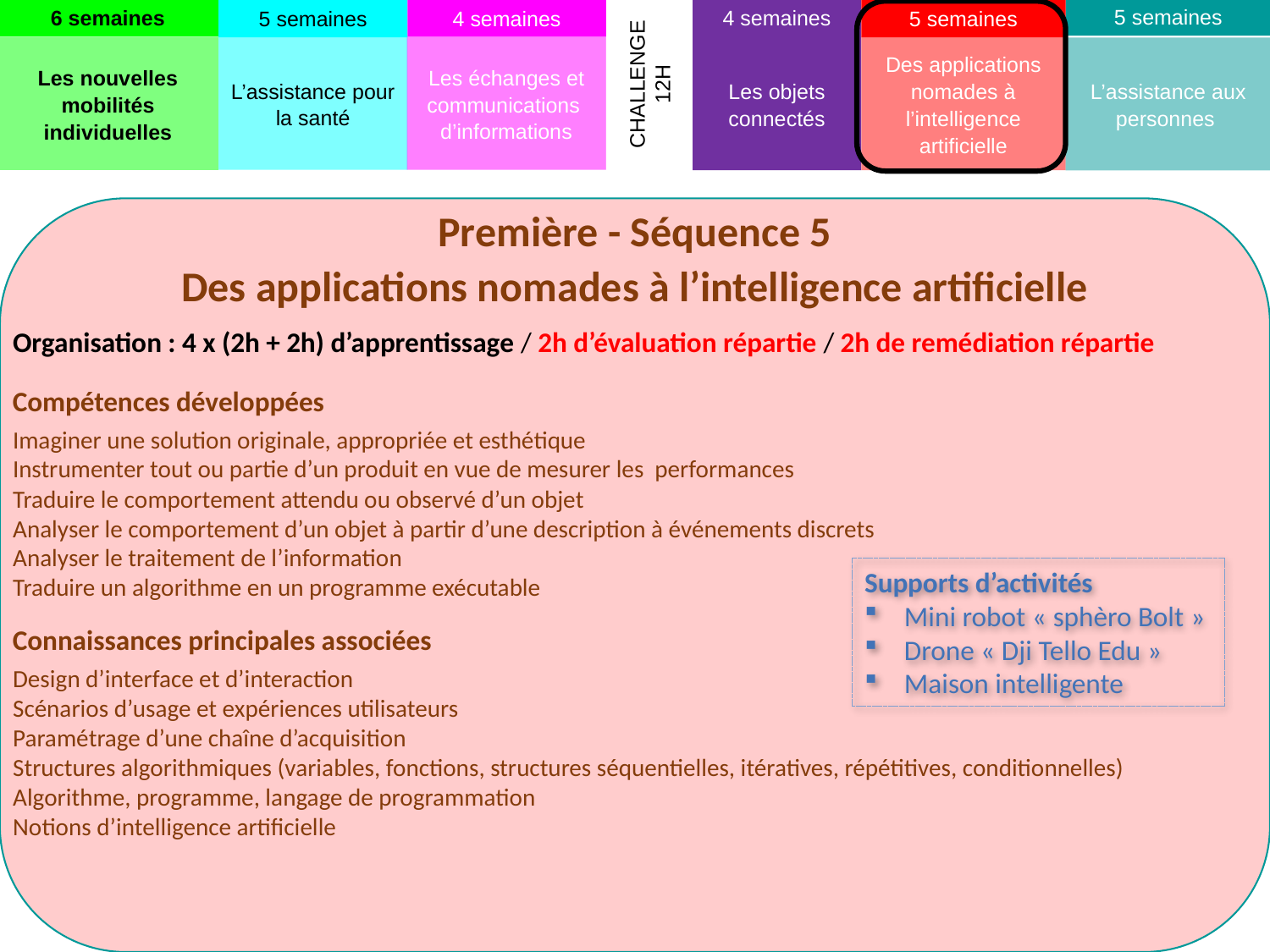

5 semaines
6 semaines
5 semaines
5 semaines
CHALLENGE 12H
4 semaines
4 semaines
Les objets connectés
L’assistance pour la santé
Les échanges et communications  d’informations
Des applications nomades à l’intelligence artificielle
Les nouvelles mobilités individuelles
L’assistance aux personnes

Première - Séquence 5
Des applications nomades à l’intelligence artificielle
Organisation : 4 x (2h + 2h) d’apprentissage / 2h d’évaluation répartie / 2h de remédiation répartie
Compétences développées
Imaginer une solution originale, appropriée et esthétique
Instrumenter tout ou partie d’un produit en vue de mesurer les  performances
Traduire le comportement attendu ou observé d’un objet
Analyser le comportement d’un objet à partir d’une description à événements discrets
Analyser le traitement de l’information
Traduire un algorithme en un programme exécutable
Supports d’activités
Mini robot « sphèro Bolt »
Drone « Dji Tello Edu »
Maison intelligente
Connaissances principales associées
Design d’interface et d’interaction
Scénarios d’usage et expériences utilisateurs
Paramétrage d’une chaîne d’acquisition
Structures algorithmiques (variables, fonctions, structures séquentielles, itératives, répétitives, conditionnelles)
Algorithme, programme, langage de programmation
Notions d’intelligence artificielle